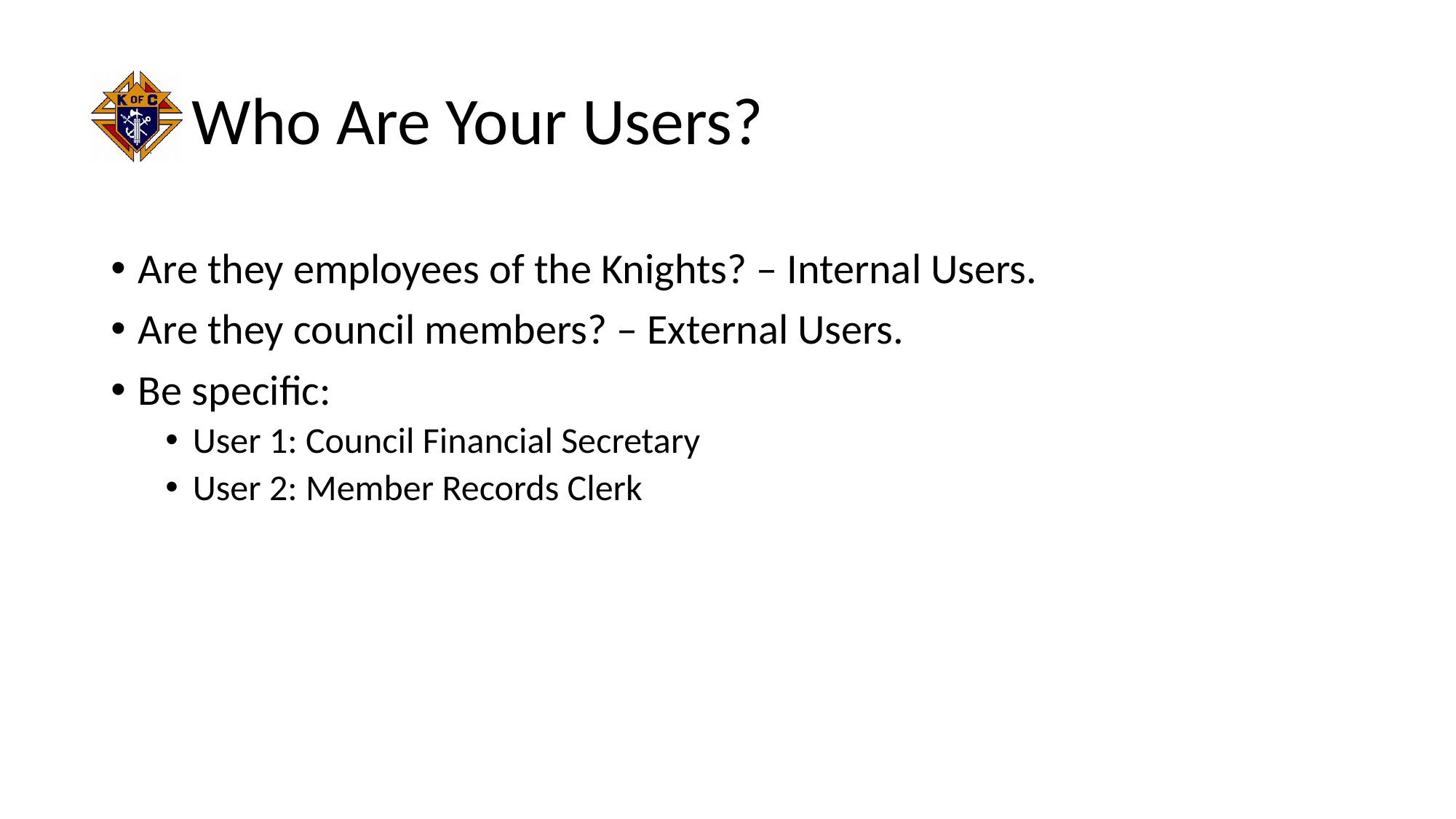

# Who Are Your Users?
Are they employees of the Knights? – Internal Users.
Are they council members? – External Users.
Be specific:
User 1: Council Financial Secretary
User 2: Member Records Clerk